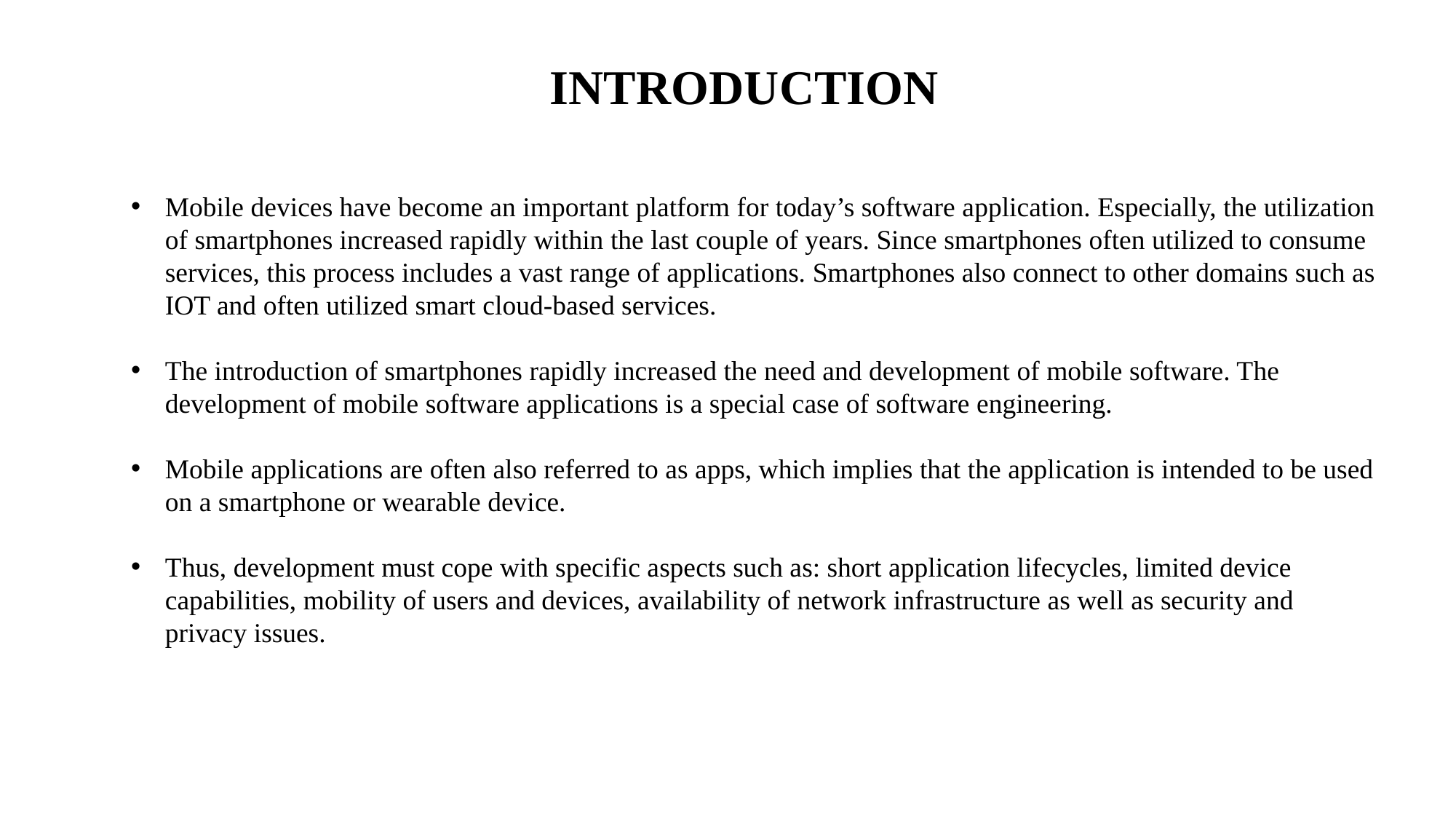

INTRODUCTION
Mobile devices have become an important platform for today’s software application. Especially, the utilization of smartphones increased rapidly within the last couple of years. Since smartphones often utilized to consume services, this process includes a vast range of applications. Smartphones also connect to other domains such as IOT and often utilized smart cloud-based services.

The introduction of smartphones rapidly increased the need and development of mobile software. The development of mobile software applications is a special case of software engineering.

Mobile applications are often also referred to as apps, which implies that the application is intended to be used on a smartphone or wearable device.

Thus, development must cope with specific aspects such as: short application lifecycles, limited device capabilities, mobility of users and devices, availability of network infrastructure as well as security and privacy issues.